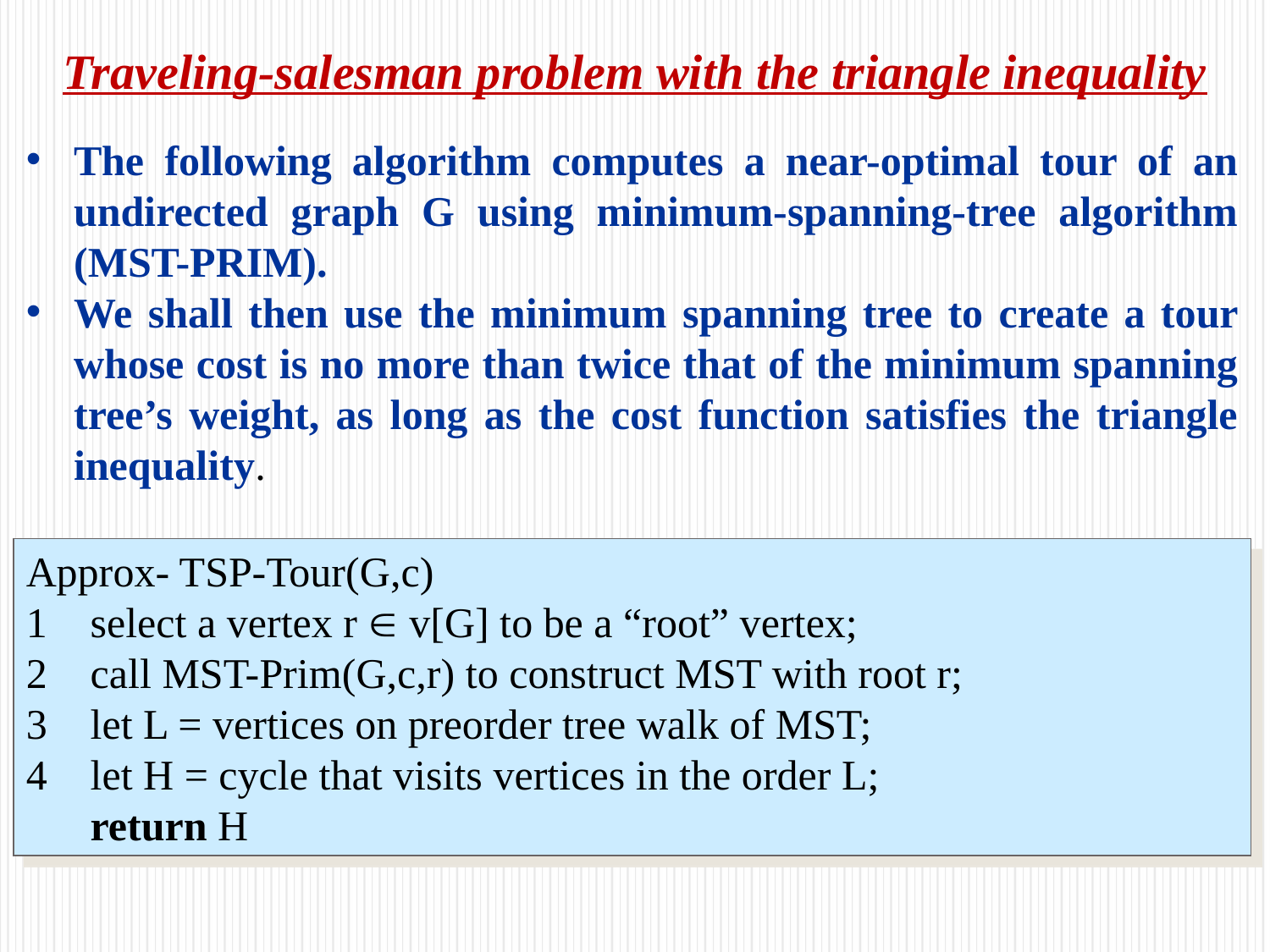

# Traveling-salesman problem with the triangle inequality
The following algorithm computes a near-optimal tour of an undirected graph G using minimum-spanning-tree algorithm (MST-PRIM).
We shall then use the minimum spanning tree to create a tour whose cost is no more than twice that of the minimum spanning tree’s weight, as long as the cost function satisfies the triangle inequality.
Approx- TSP-Tour(G,c)
1	select a vertex r ∈ v[G] to be a “root” vertex;
2	call MST-Prim(G,c,r) to construct MST with root r;
3	let L = vertices on preorder tree walk of MST;
4	let H = cycle that visits vertices in the order L;
	return H